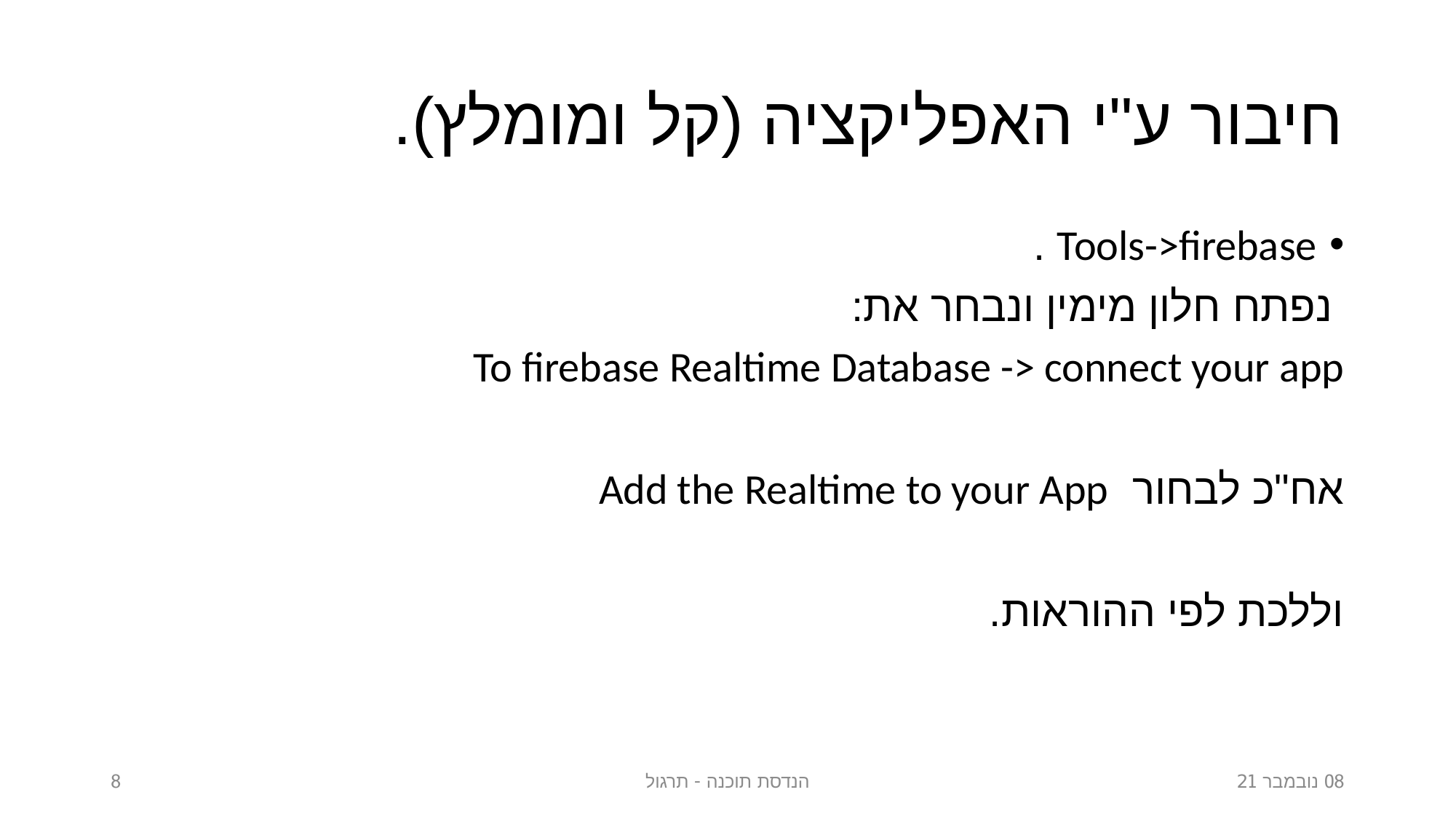

# חיבור ע"י האפליקציה (קל ומומלץ).
Tools->firebase .
 נפתח חלון מימין ונבחר את:
To firebase Realtime Database -> connect your app

אח"כ לבחור  Add the Realtime to your App

וללכת לפי ההוראות.
8
הנדסת תוכנה - תרגול
08 נובמבר 21